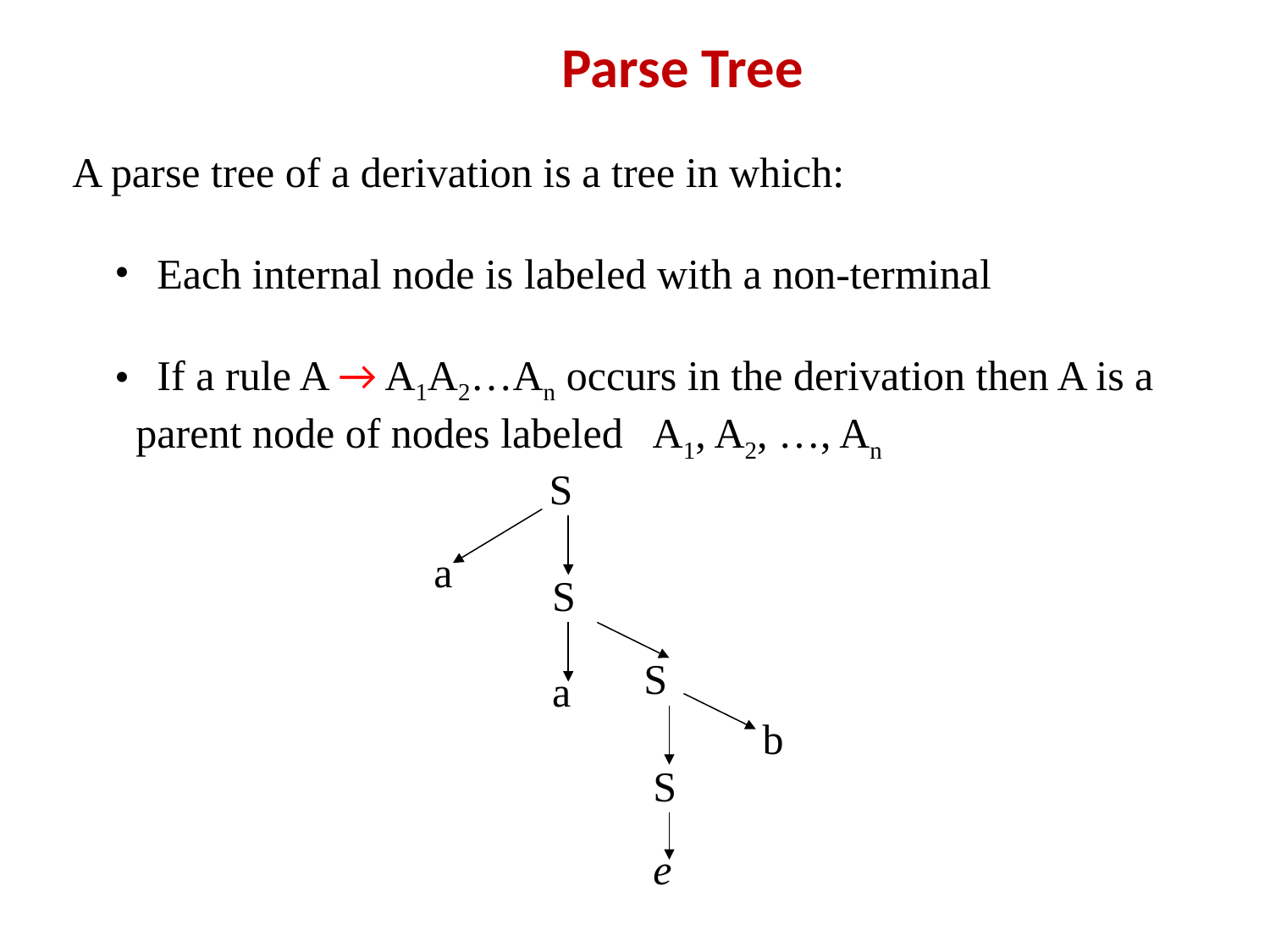

# Parse Tree
A parse tree of a derivation is a tree in which:

  Each internal node is labeled with a non-terminal

  If a rule A → A1A2…An occurs in the derivation then A is a parent node of nodes labeled   A1, A2, …, An
S
a
S
S
a
b
S
e